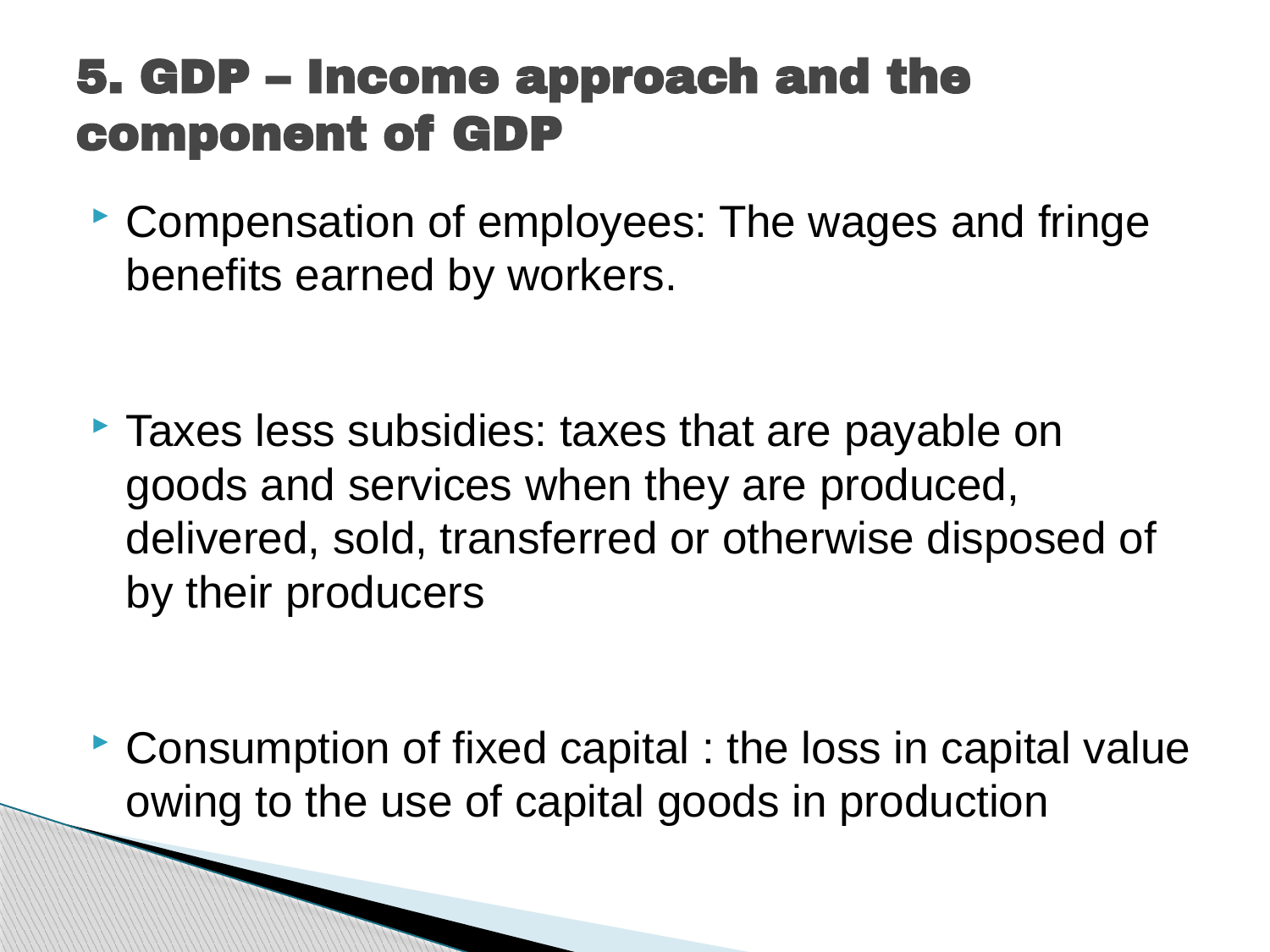

# 5. GDP – Income approach and the component of GDP
Compensation of employees: The wages and fringe benefits earned by workers.

Taxes less subsidies: taxes that are payable on goods and services when they are produced, delivered, sold, transferred or otherwise disposed of by their producers

Consumption of fixed capital : the loss in capital value owing to the use of capital goods in production